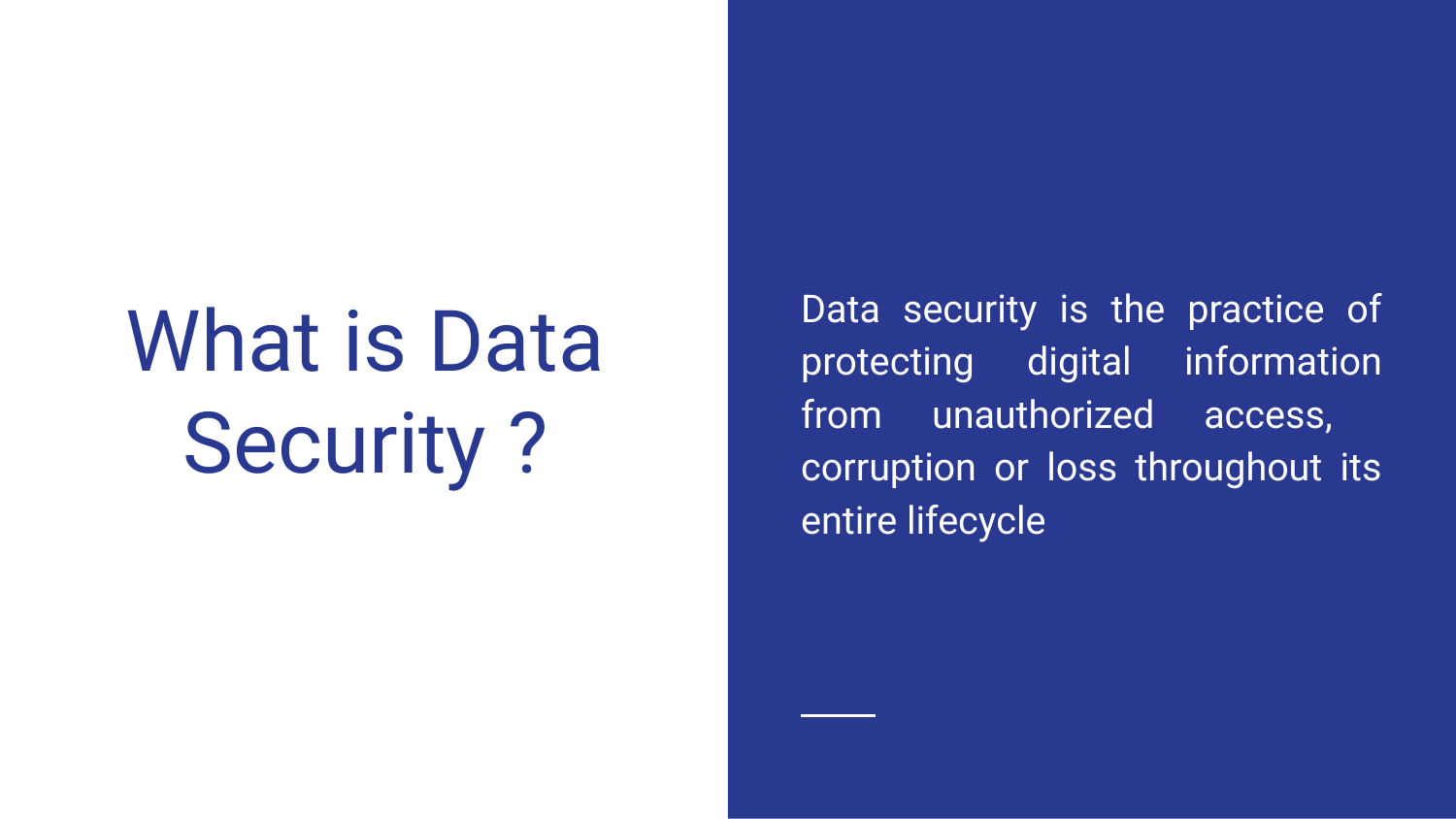

Data security is the practice of protecting digital information from unauthorized access,  corruption or loss throughout its entire lifecycle
# What is Data Security ?